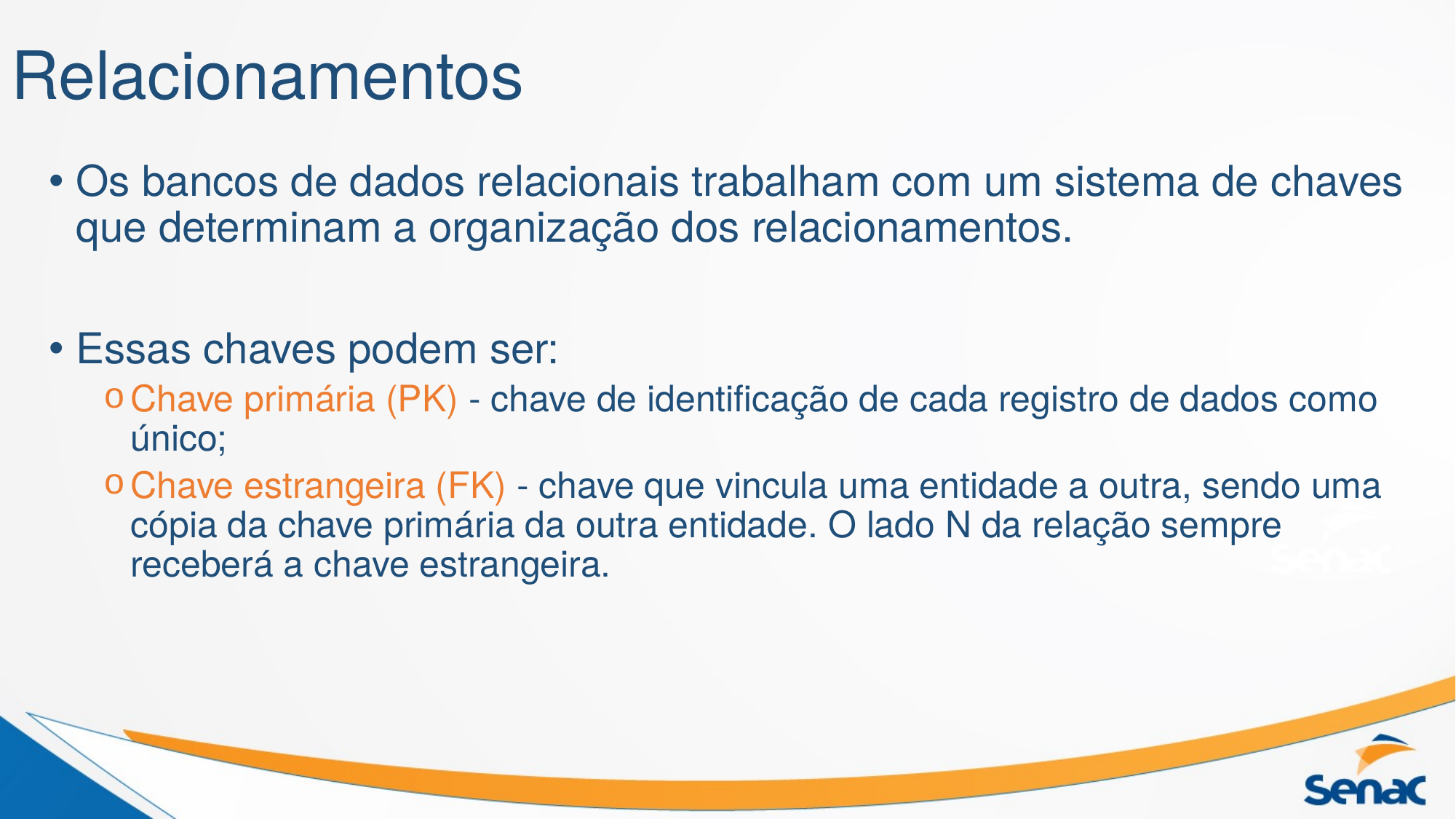

# Relacionamentos
Os bancos de dados relacionais trabalham com um sistema de chaves que determinam a organização dos relacionamentos.

Essas chaves podem ser:
Chave primária (PK) - chave de identificação de cada registro de dados como único;
Chave estrangeira (FK) - chave que vincula uma entidade a outra, sendo uma cópia da chave primária da outra entidade. O lado N da relação sempre receberá a chave estrangeira.